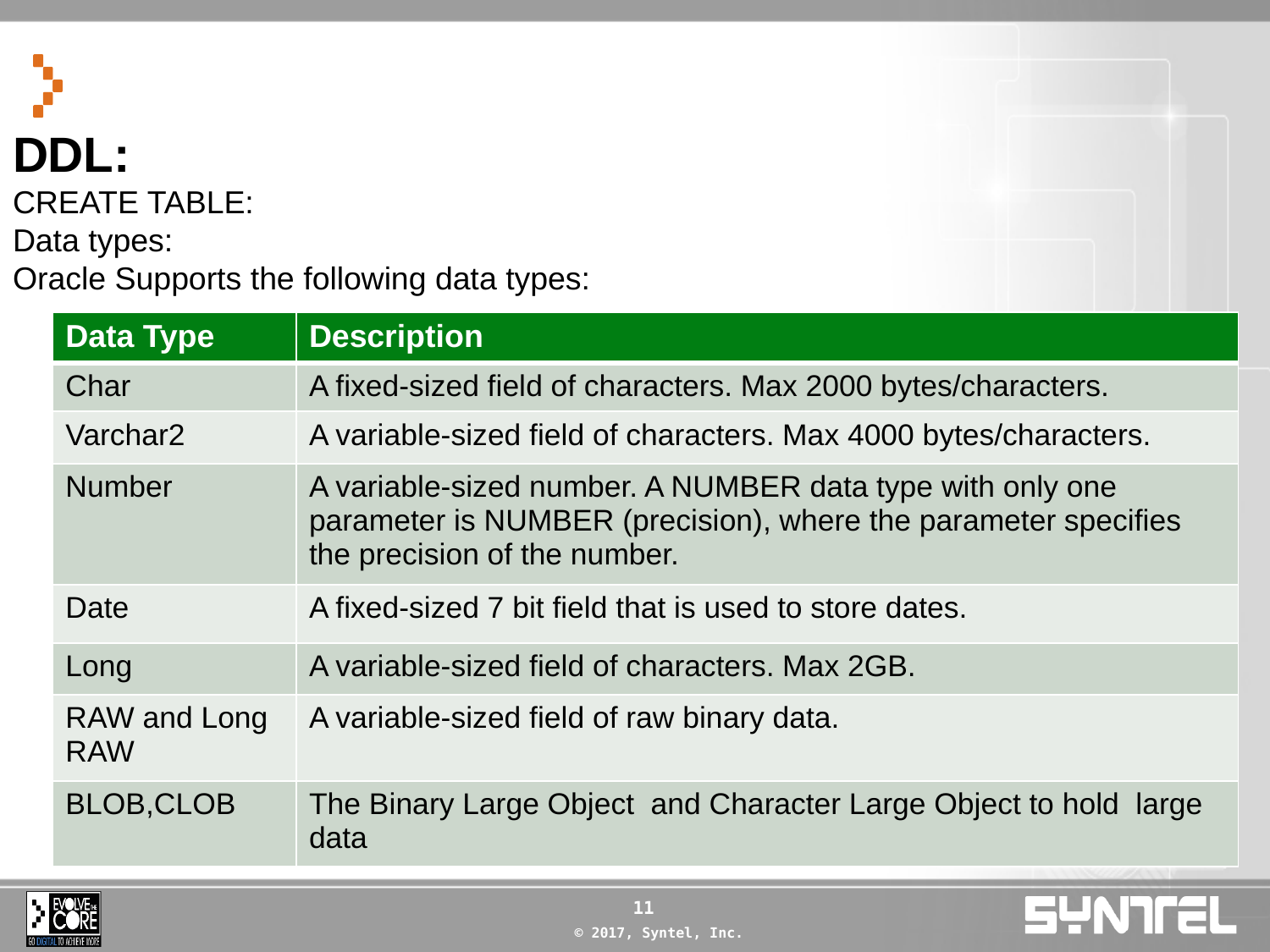

DDL:
CREATE TABLE:
Data types:
Oracle Supports the following data types:

| Data Type | Description |
| --- | --- |
| Char | A fixed-sized field of characters. Max 2000 bytes/characters. |
| Varchar2 | A variable-sized field of characters. Max 4000 bytes/characters. |
| Number | A variable-sized number. A NUMBER data type with only one parameter is NUMBER (precision), where the parameter specifies the precision of the number. |
| Date | A fixed-sized 7 bit field that is used to store dates. |
| Long | A variable-sized field of characters. Max 2GB. |
| RAW and Long RAW | A variable-sized field of raw binary data. |
| BLOB,CLOB | The Binary Large Object and Character Large Object to hold large data |